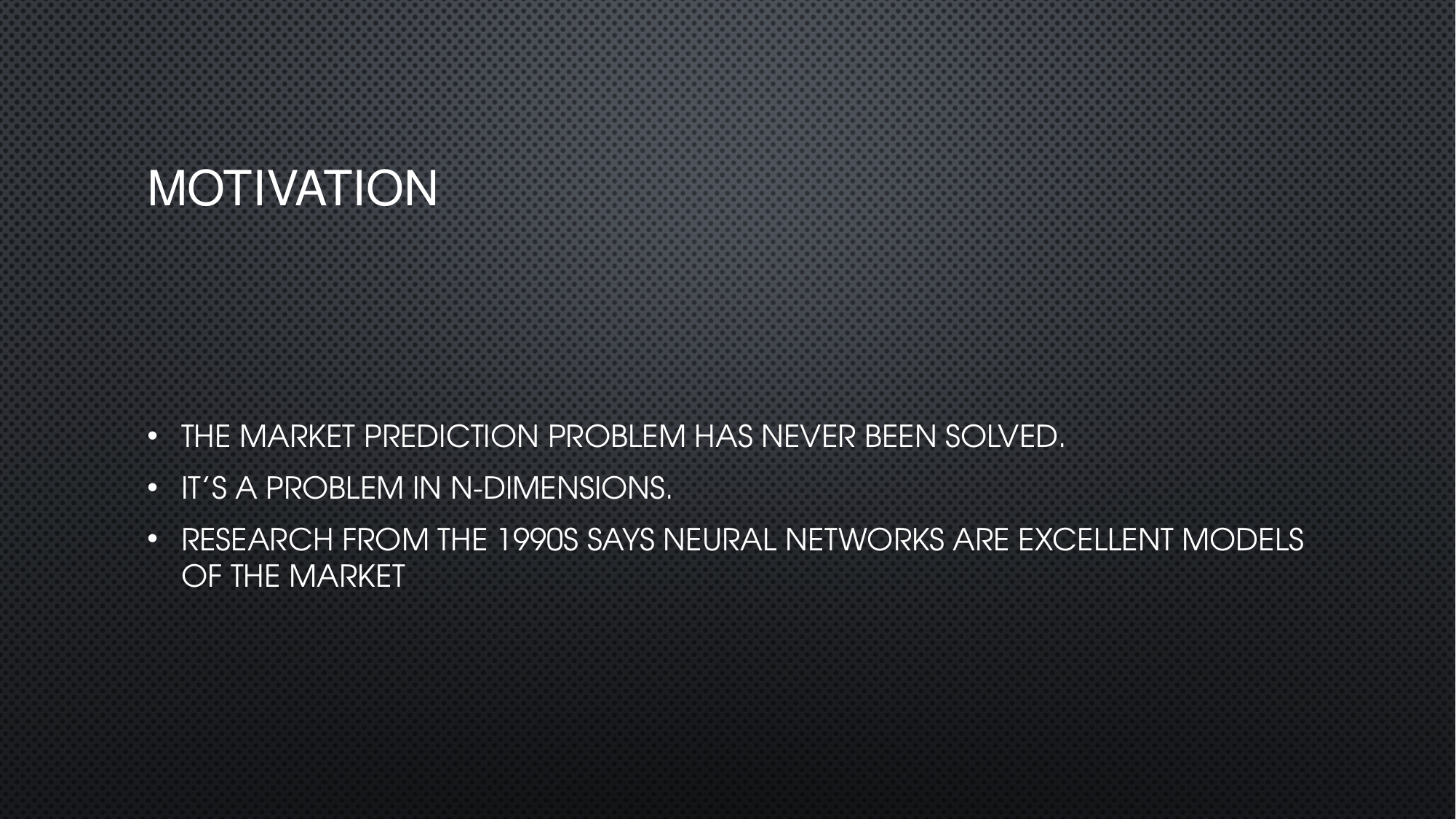

# Motivation
The market prediction problem has never been solved.
It’s a problem in n-dimensions.
Research from the 1990s says neural networks are excellent models of the market